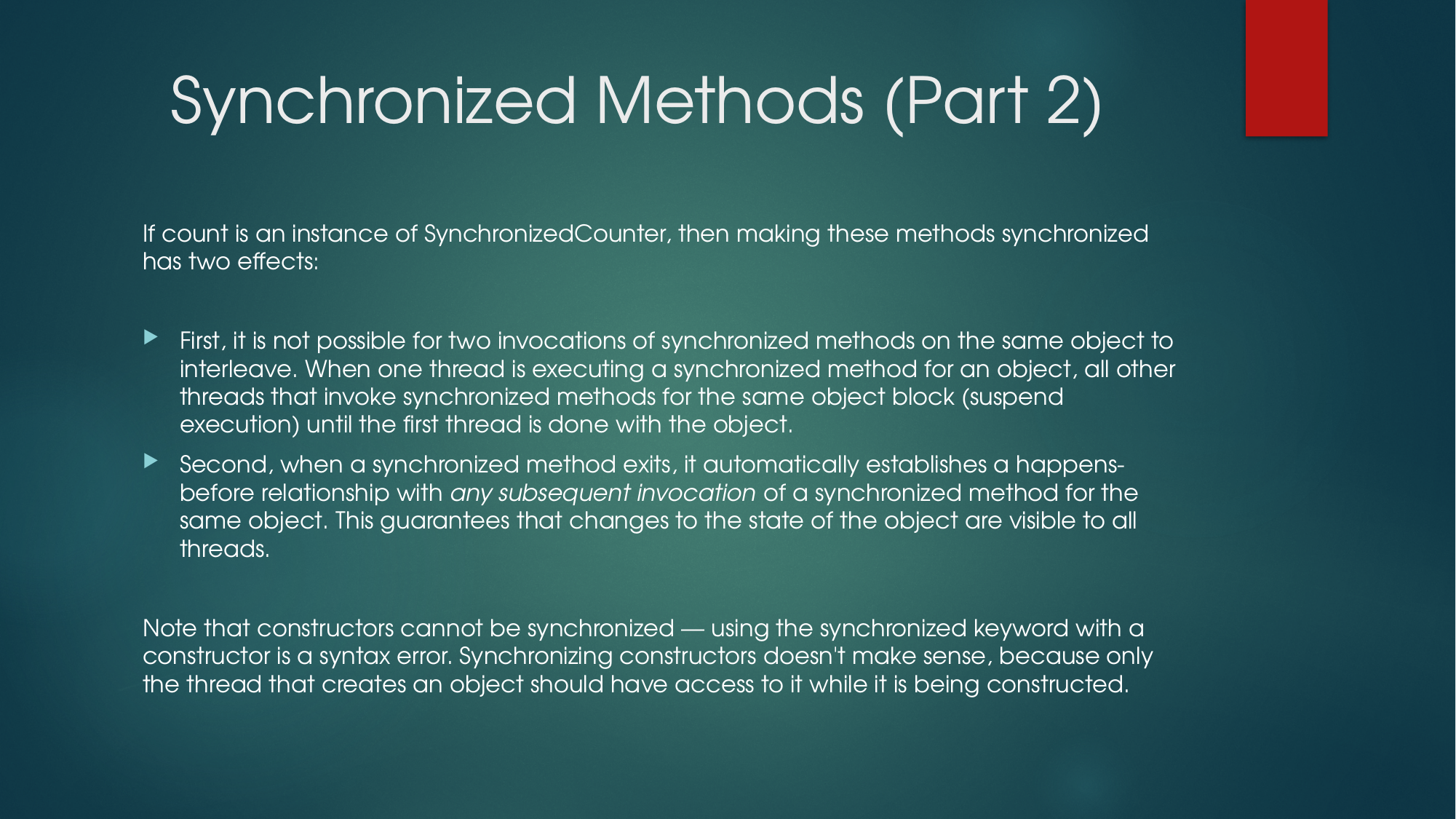

# Synchronized Methods (Part 2)
If count is an instance of SynchronizedCounter, then making these methods synchronized has two effects:

First, it is not possible for two invocations of synchronized methods on the same object to interleave. When one thread is executing a synchronized method for an object, all other threads that invoke synchronized methods for the same object block (suspend execution) until the first thread is done with the object.
Second, when a synchronized method exits, it automatically establishes a happens-before relationship with any subsequent invocation of a synchronized method for the same object. This guarantees that changes to the state of the object are visible to all threads.

Note that constructors cannot be synchronized — using the synchronized keyword with a constructor is a syntax error. Synchronizing constructors doesn't make sense, because only the thread that creates an object should have access to it while it is being constructed.